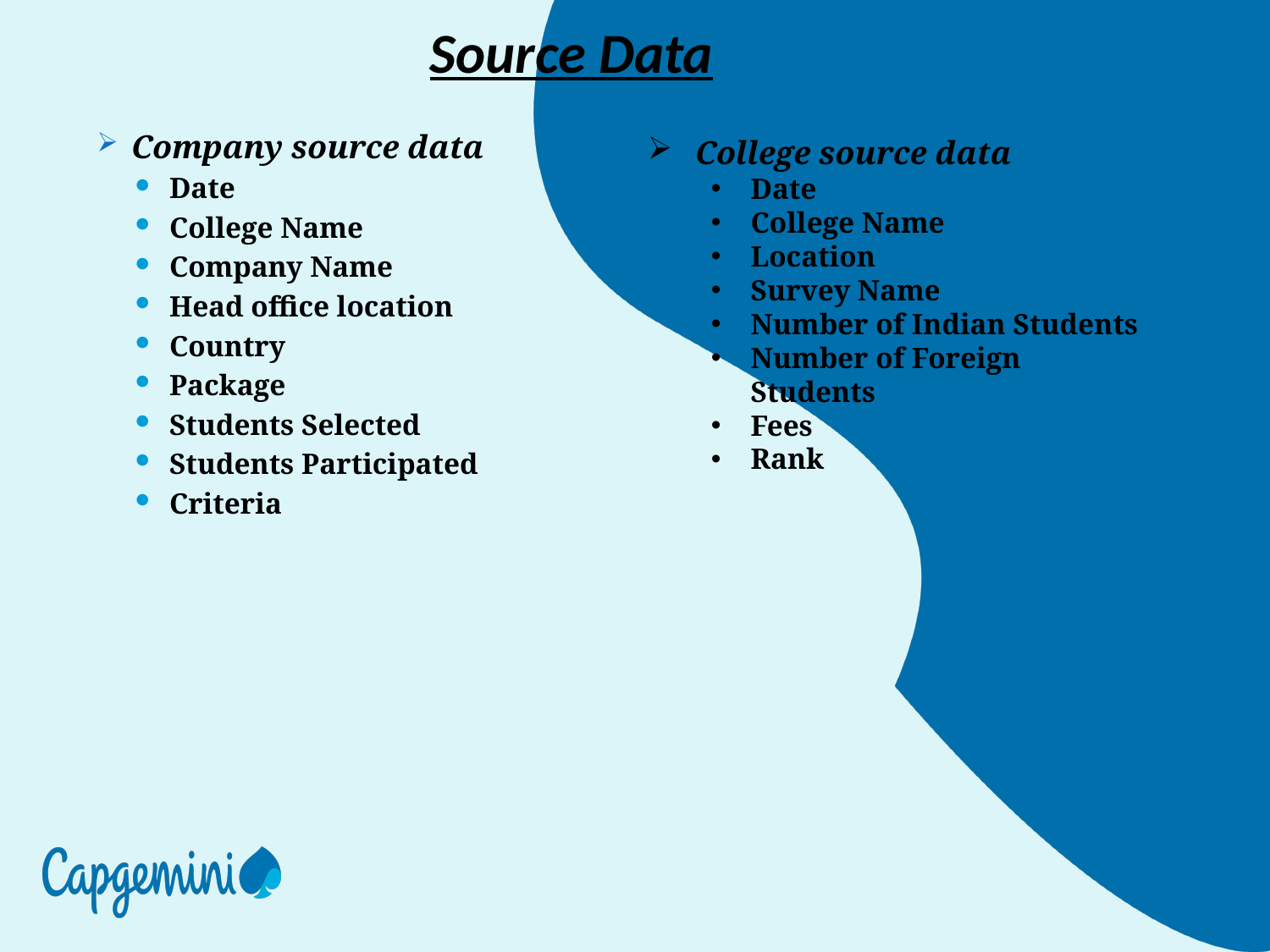

# Source Data
Company source data
Date
College Name
Company Name
Head office location
Country
Package
Students Selected
Students Participated
Criteria

College source data
Date
College Name
Location
Survey Name
Number of Indian Students
Number of Foreign Students
Fees
Rank